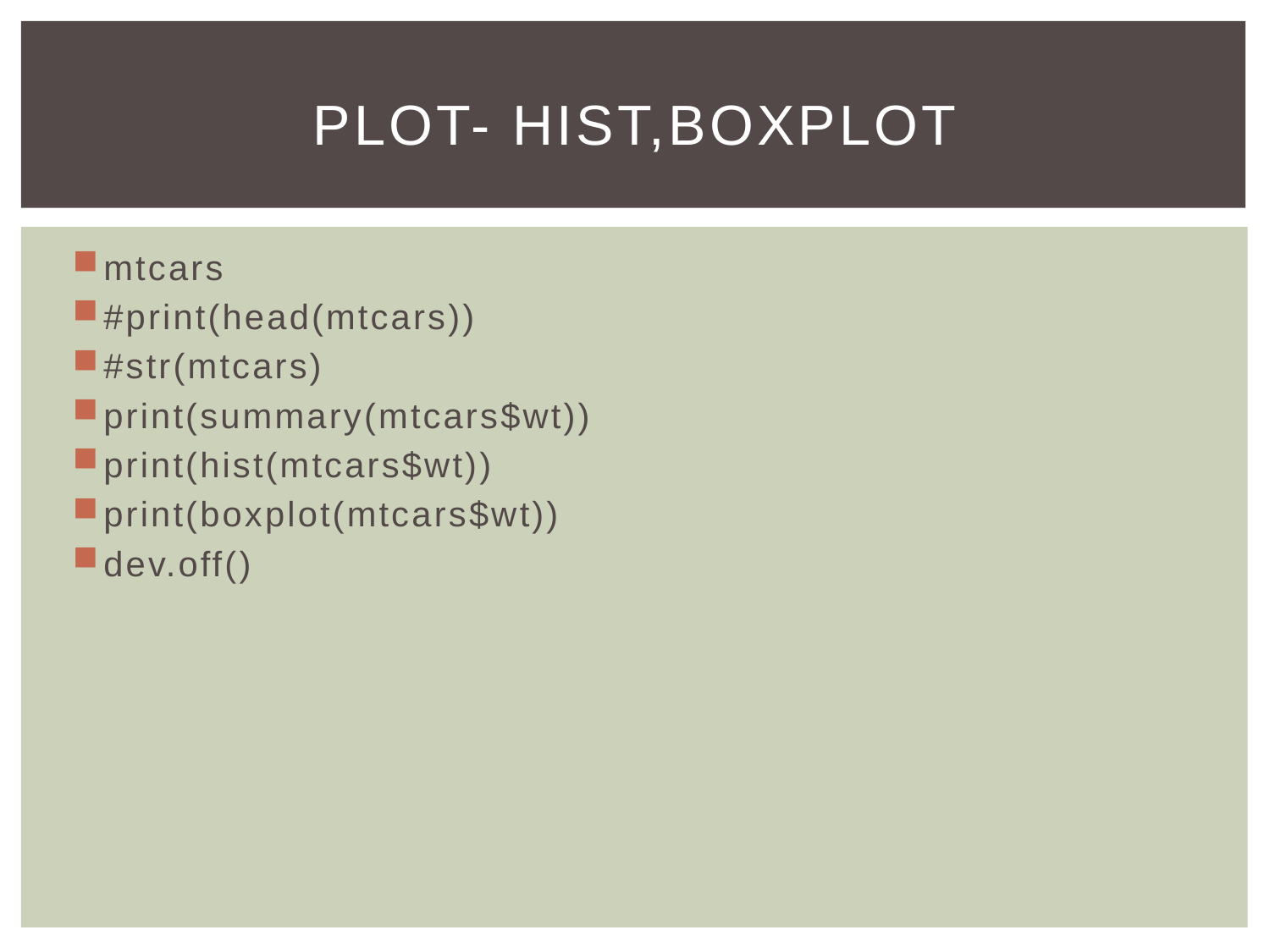

# Plot- hist,boxplot
mtcars
#print(head(mtcars))
#str(mtcars)
print(summary(mtcars$wt))
print(hist(mtcars$wt))
print(boxplot(mtcars$wt))
dev.off()